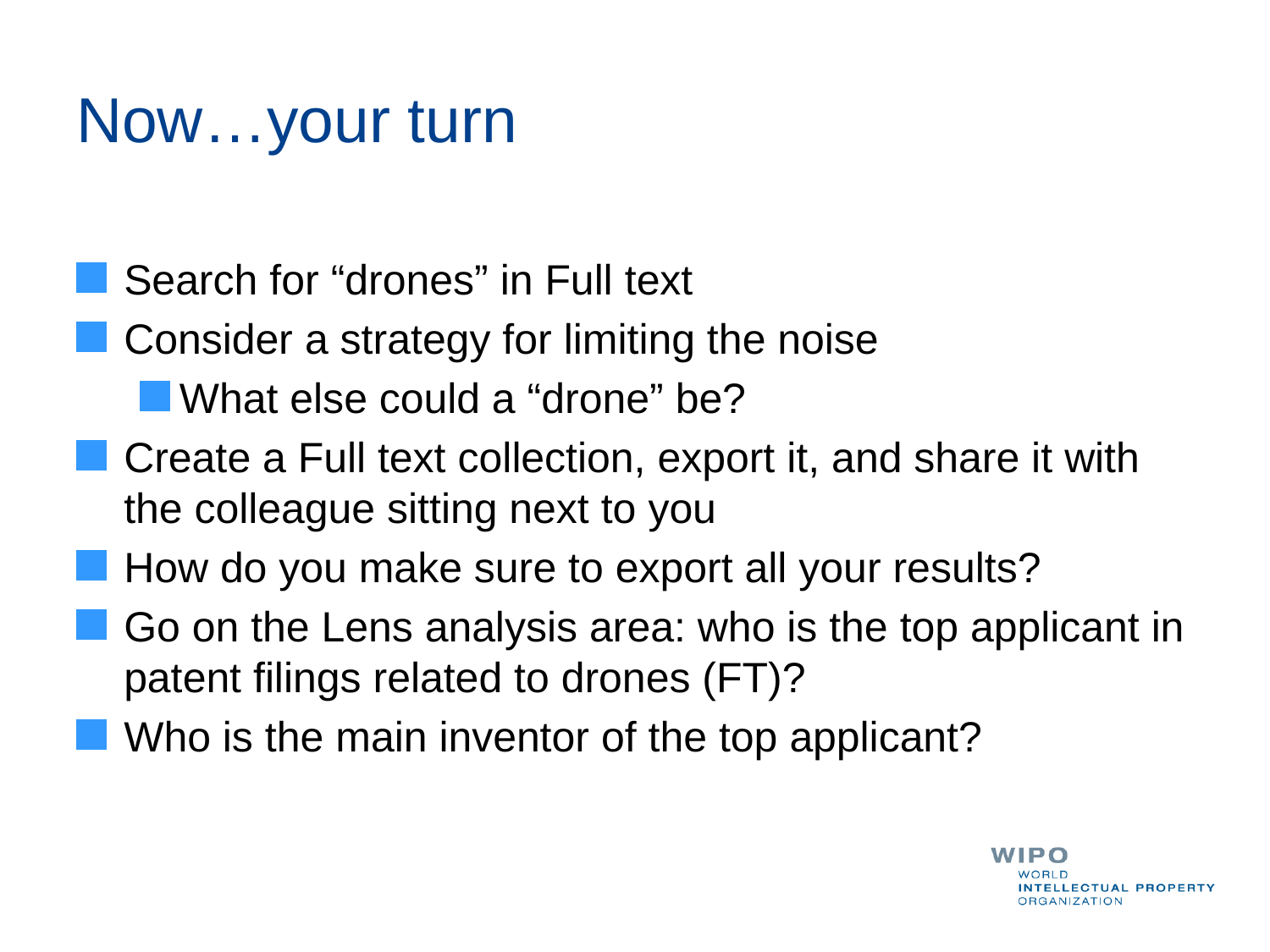

# Now…your turn
Search for “drones” in Full text
Consider a strategy for limiting the noise
What else could a “drone” be?
Create a Full text collection, export it, and share it with the colleague sitting next to you
How do you make sure to export all your results?
Go on the Lens analysis area: who is the top applicant in patent filings related to drones (FT)?
Who is the main inventor of the top applicant?